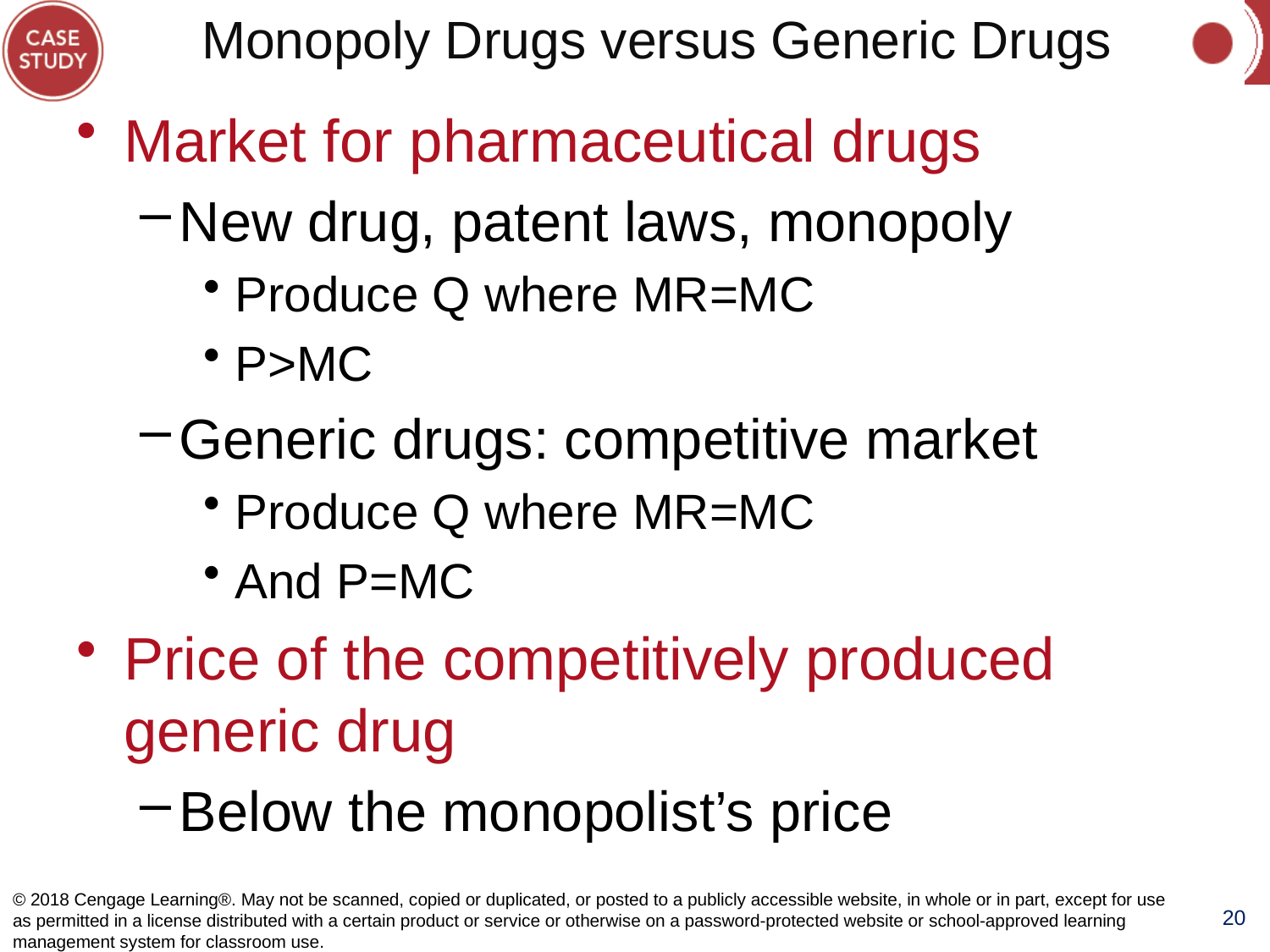

# Monopoly Drugs versus Generic Drugs
Market for pharmaceutical drugs
New drug, patent laws, monopoly
Produce Q where MR=MC
P>MC
Generic drugs: competitive market
Produce Q where MR=MC
And P=MC
Price of the competitively produced generic drug
Below the monopolist’s price
© 2018 Cengage Learning®. May not be scanned, copied or duplicated, or posted to a publicly accessible website, in whole or in part, except for use as permitted in a license distributed with a certain product or service or otherwise on a password-protected website or school-approved learning management system for classroom use.
20